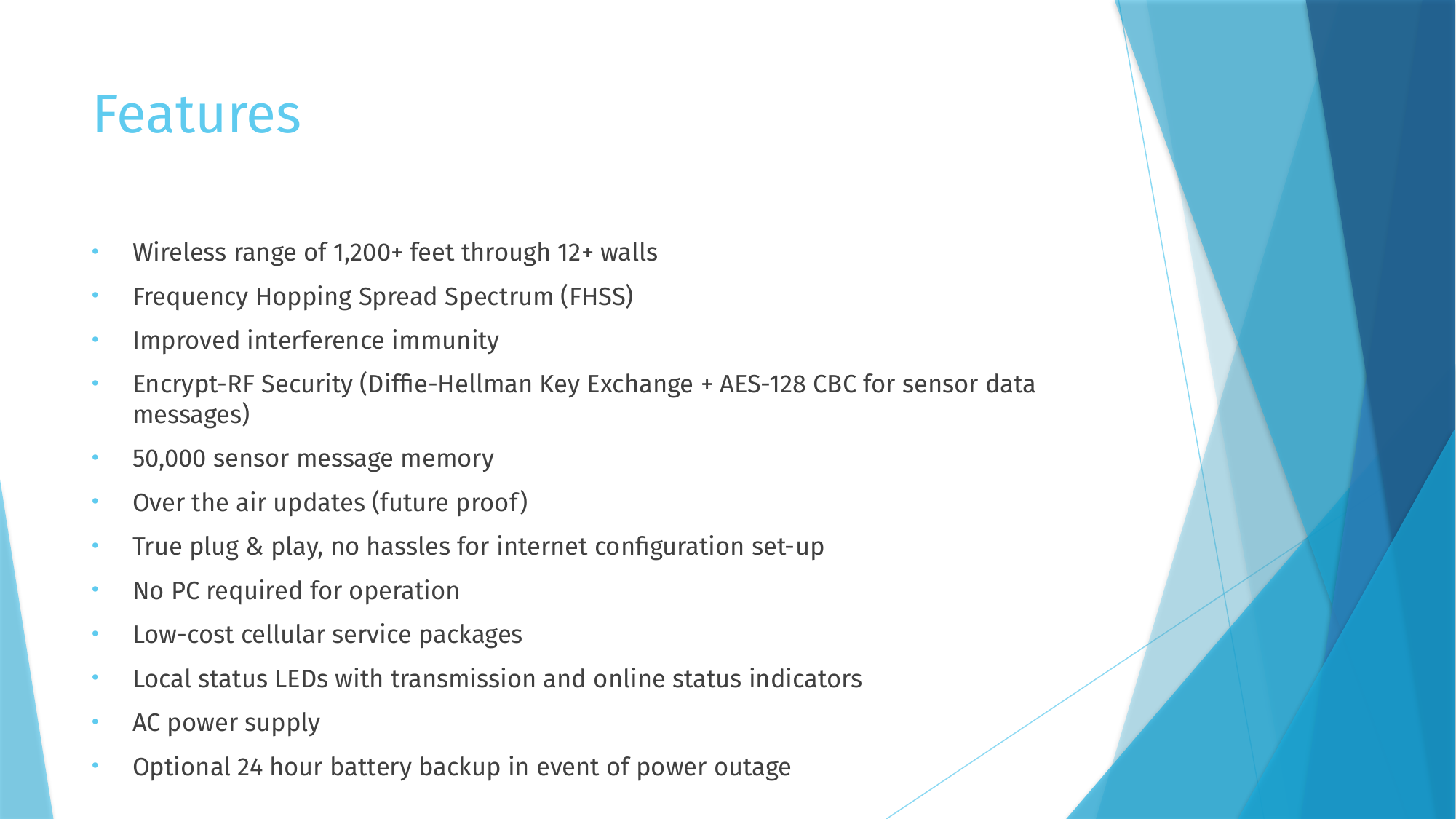

# Features
Wireless range of 1,200+ feet through 12+ walls
Frequency Hopping Spread Spectrum (FHSS)
Improved interference immunity
Encrypt-RF Security (Diffie-Hellman Key Exchange + AES-128 CBC for sensor data messages)
50,000 sensor message memory
Over the air updates (future proof)
True plug & play, no hassles for internet configuration set-up
No PC required for operation
Low-cost cellular service packages
Local status LEDs with transmission and online status indicators
AC power supply
Optional 24 hour battery backup in event of power outage